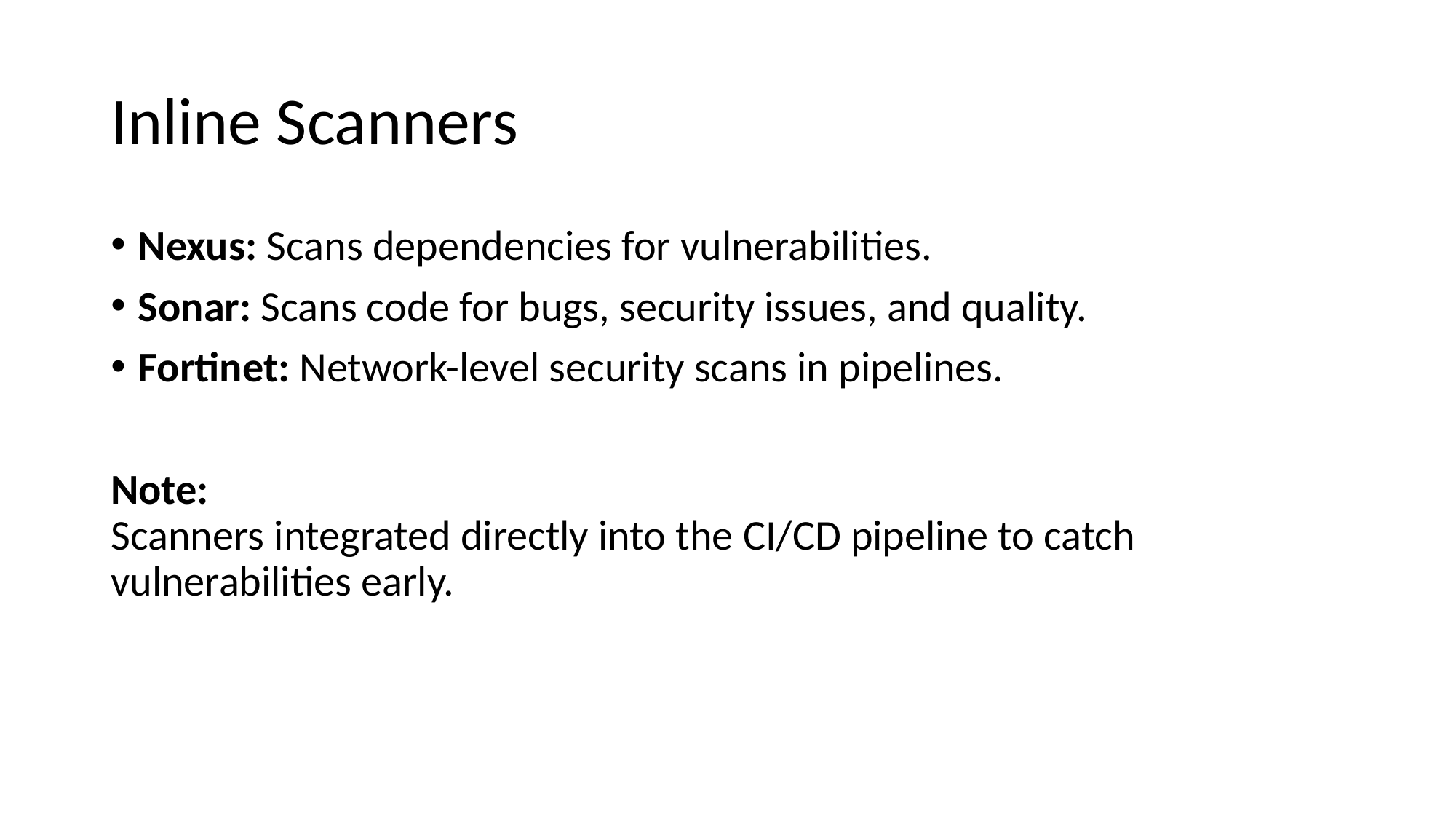

# Inline Scanners
Nexus: Scans dependencies for vulnerabilities.
Sonar: Scans code for bugs, security issues, and quality.
Fortinet: Network-level security scans in pipelines.

Note:
Scanners integrated directly into the CI/CD pipeline to catch vulnerabilities early.